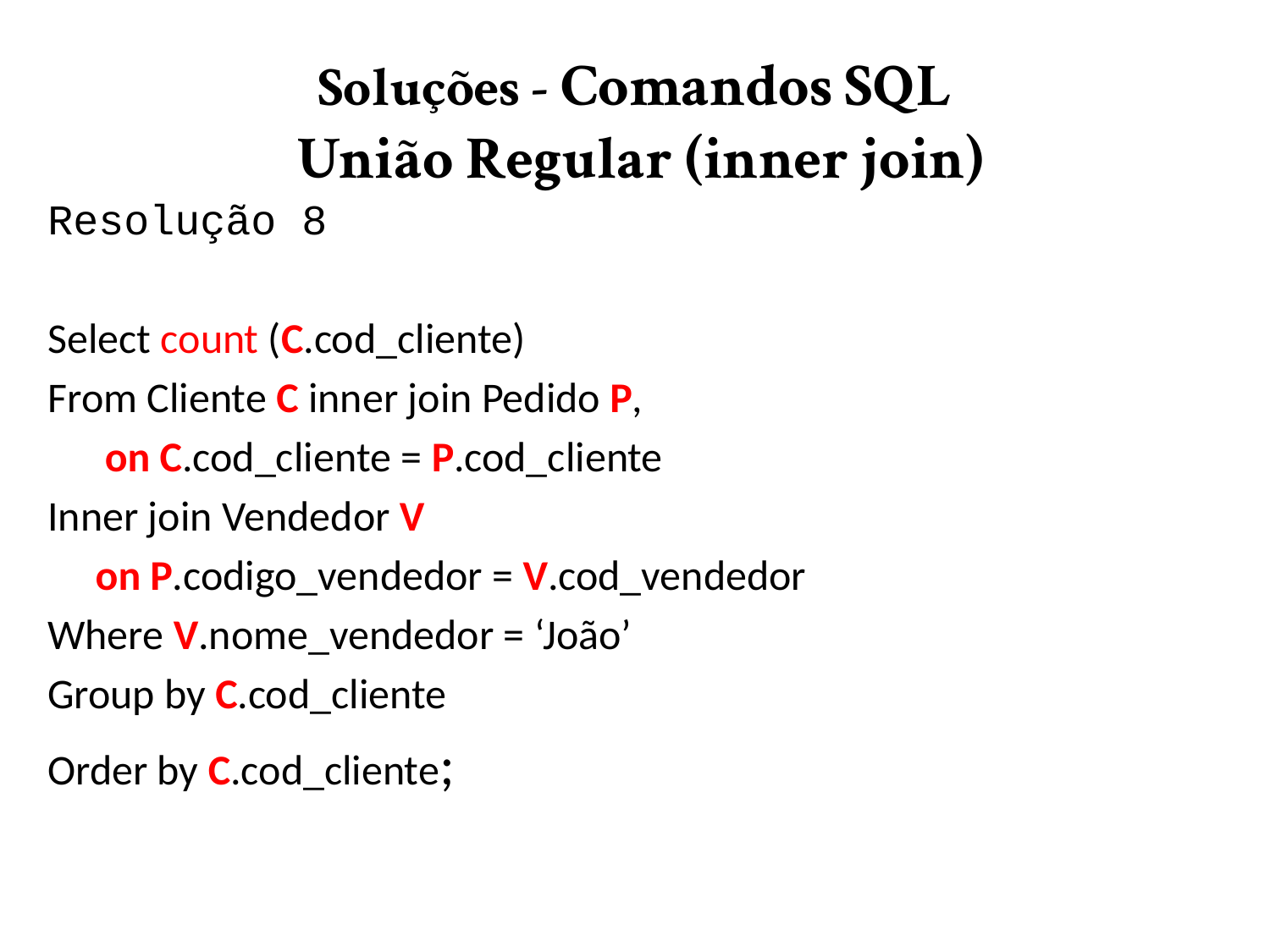

# Soluções - Comandos SQL União Regular (inner join)
Resolução 8

Select count (C.cod_cliente)
From Cliente C inner join Pedido P,
	 on C.cod_cliente = P.cod_cliente
Inner join Vendedor V
	on P.codigo_vendedor = V.cod_vendedor
Where V.nome_vendedor = ‘João’
Group by C.cod_cliente
Order by C.cod_cliente;